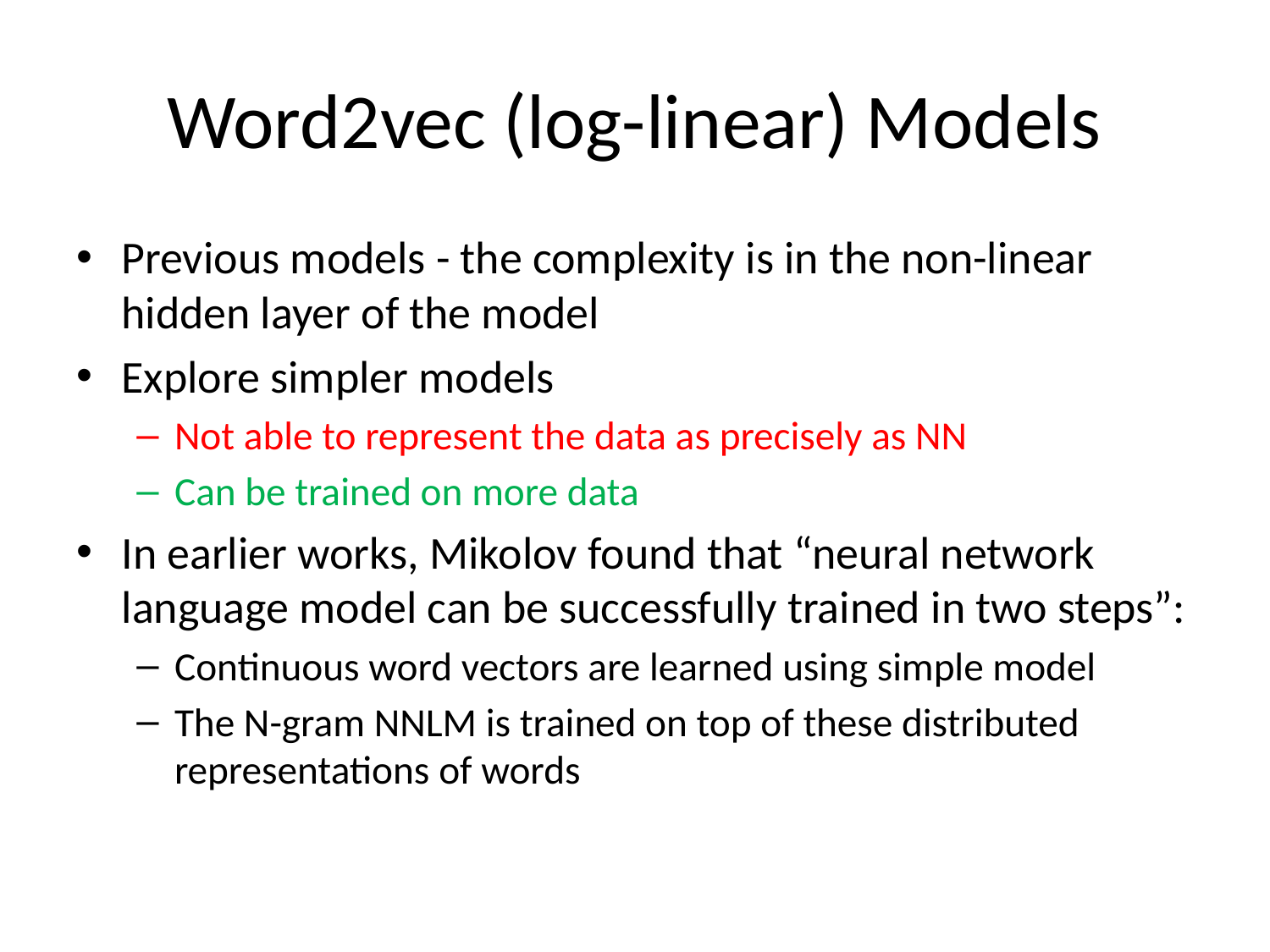

# Word2vec (log-linear) Models
Previous models - the complexity is in the non-linear hidden layer of the model
Explore simpler models
Not able to represent the data as precisely as NN
Can be trained on more data
In earlier works, Mikolov found that “neural network language model can be successfully trained in two steps”:
Continuous word vectors are learned using simple model
The N-gram NNLM is trained on top of these distributed representations of words